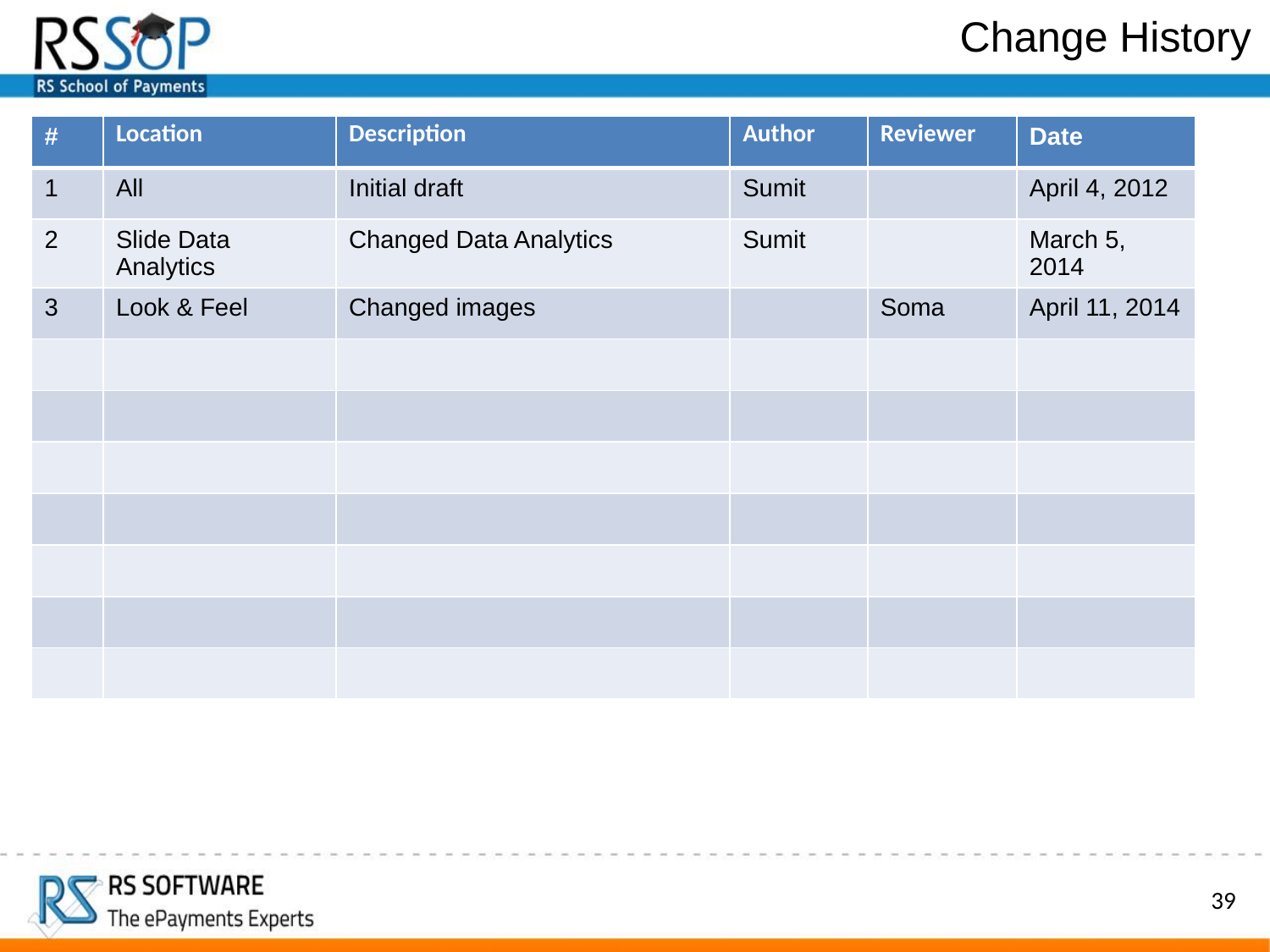

# Change History
| # | Location | Description | Author | Reviewer | Date |
| --- | --- | --- | --- | --- | --- |
| 1 | All | Initial draft | Sumit |  | April 4, 2012 |
| 2 | Slide Data Analytics | Changed Data Analytics | Sumit |  | March 5, 2014 |
| 3 | Look & Feel | Changed images |  | Soma | April 11, 2014 |
|  |  |  |  |  |  |
|  |  |  |  |  |  |
|  |  |  |  |  |  |
|  |  |  |  |  |  |
|  |  |  |  |  |  |
|  |  |  |  |  |  |
|  |  |  |  |  |  |
39